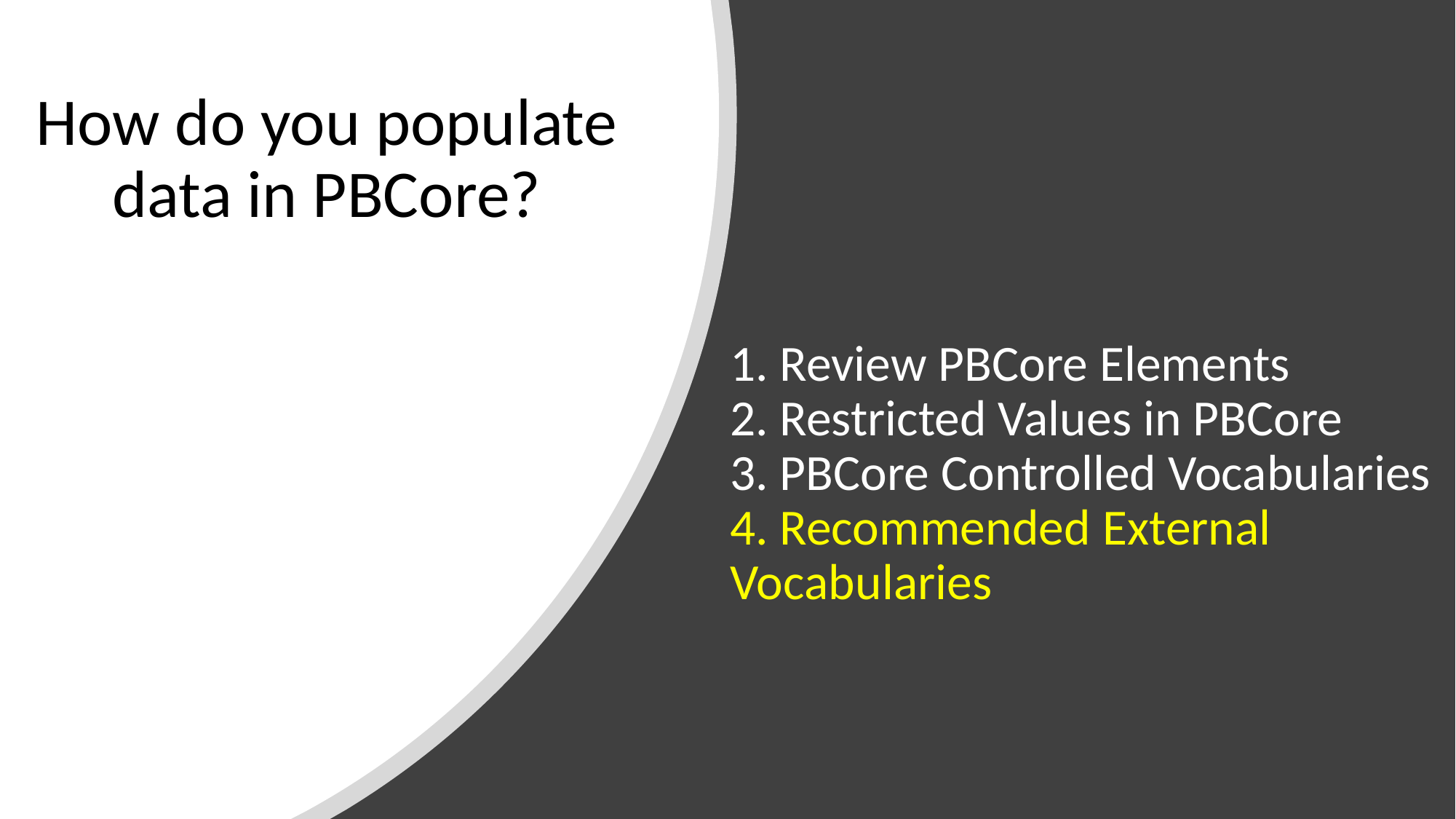

How do you populate data in PBCore?
# 1. Review PBCore Elements 2. Restricted Values in PBCore 3. PBCore Controlled Vocabularies 4. Recommended External Vocabularies